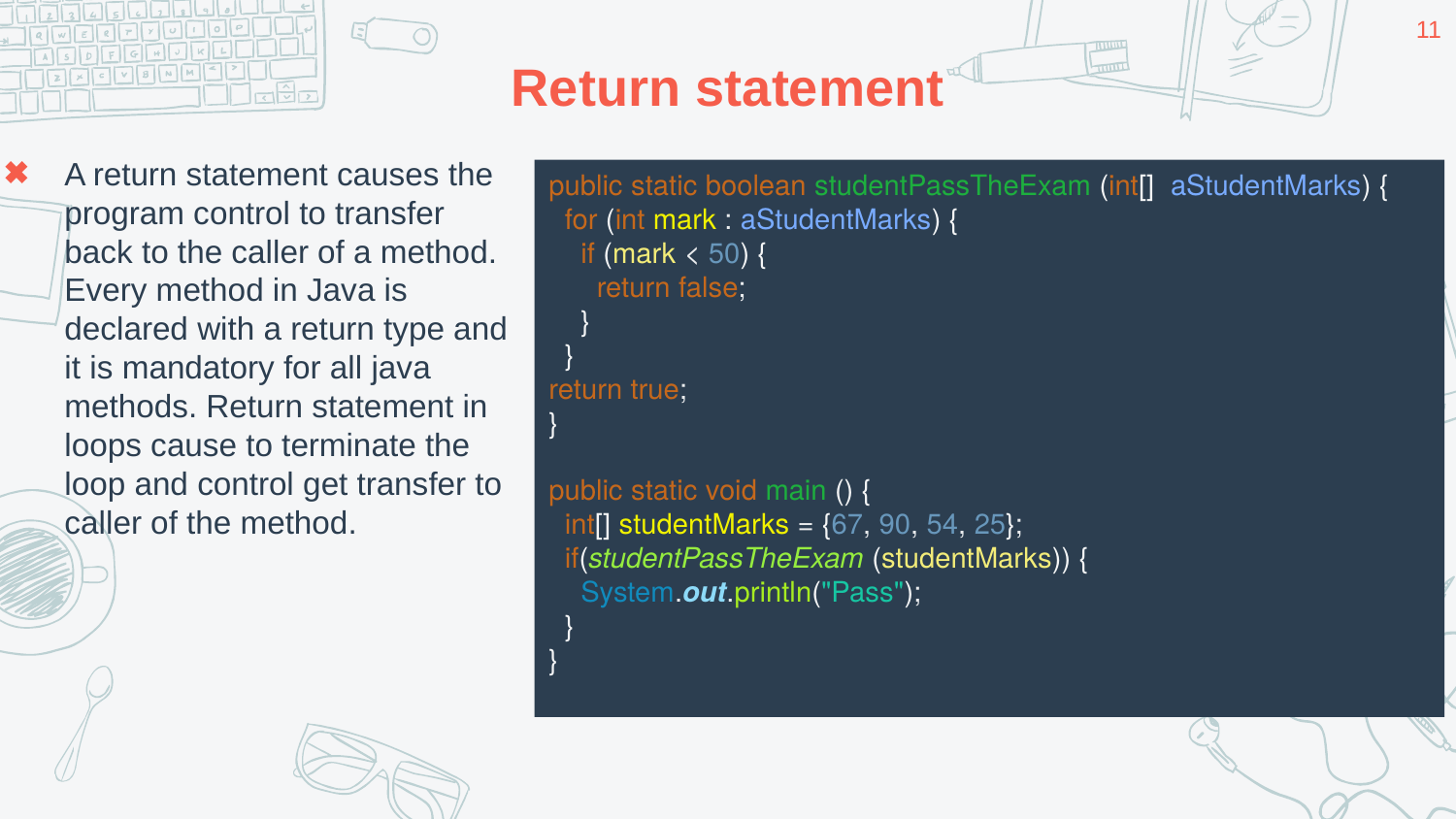

11
# Return statement
A return statement causes the program control to transfer back to the caller of a method. Every method in Java is declared with a return type and it is mandatory for all java methods. Return statement in loops cause to terminate the loop and control get transfer to caller of the method.

public static boolean studentPassTheExam (int[]  aStudentMarks) {
  for (int mark : aStudentMarks) {
    if (mark < 50) {
      return false;
    }
  }
return true;
}

public static void main () {
  int[] studentMarks = {67, 90, 54, 25};
  if(studentPassTheExam (studentMarks)) {
    System.out.println("Pass");
  }
}